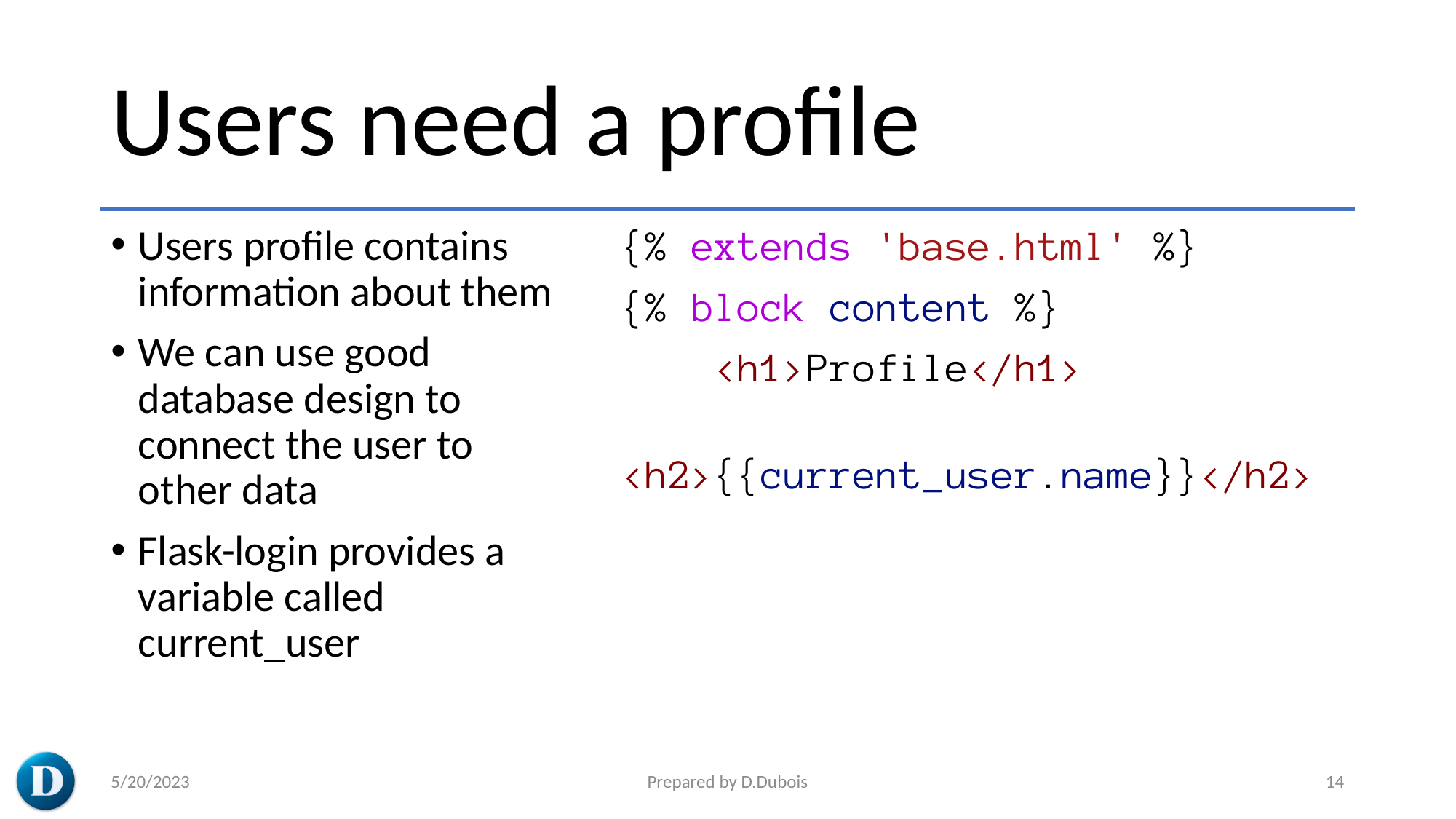

# Users need a profile
Users profile contains information about them
We can use good database design to connect the user to other data
Flask-login provides a variable called current_user

{% extends 'base.html' %}
{% block content %}
    <h1>Profile</h1>
    <h2>{{current_user.name}}</h2>
5/20/2023
Prepared by D.Dubois
14